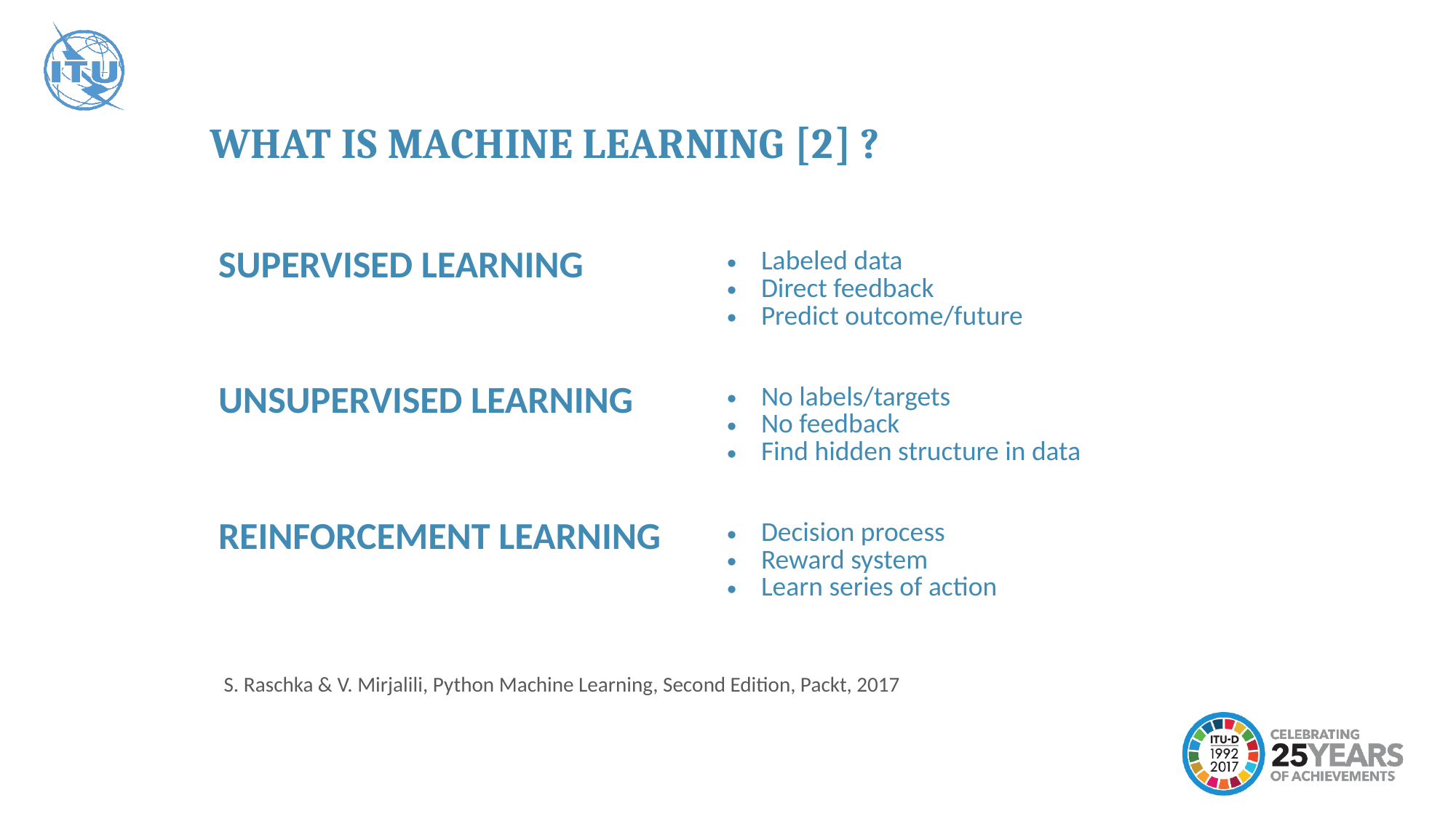

WHAT IS MACHINE LEARNING [2] ?
| SUPERVISED LEARNING | Labeled data Direct feedback Predict outcome/future |
| --- | --- |
| UNSUPERVISED LEARNING | No labels/targets No feedback Find hidden structure in data |
| REINFORCEMENT LEARNING | Decision process Reward system Learn series of action |
S. Raschka & V. Mirjalili, Python Machine Learning, Second Edition, Packt, 2017